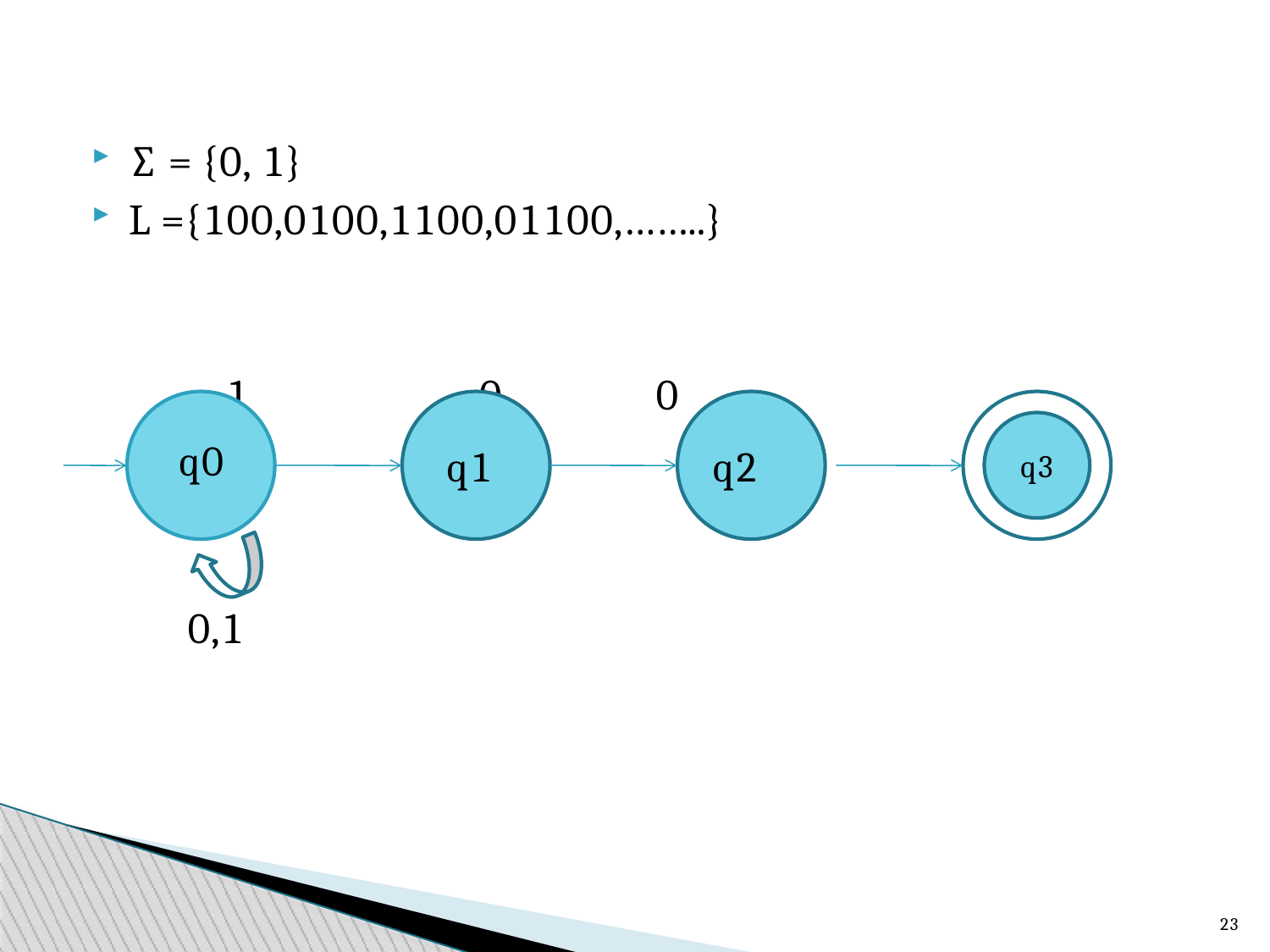

∑ = {0, 1}
L ={100,0100,1100,01100,……..}

              1                        0                0

          0,1

q0

 q1
q2

q3

23